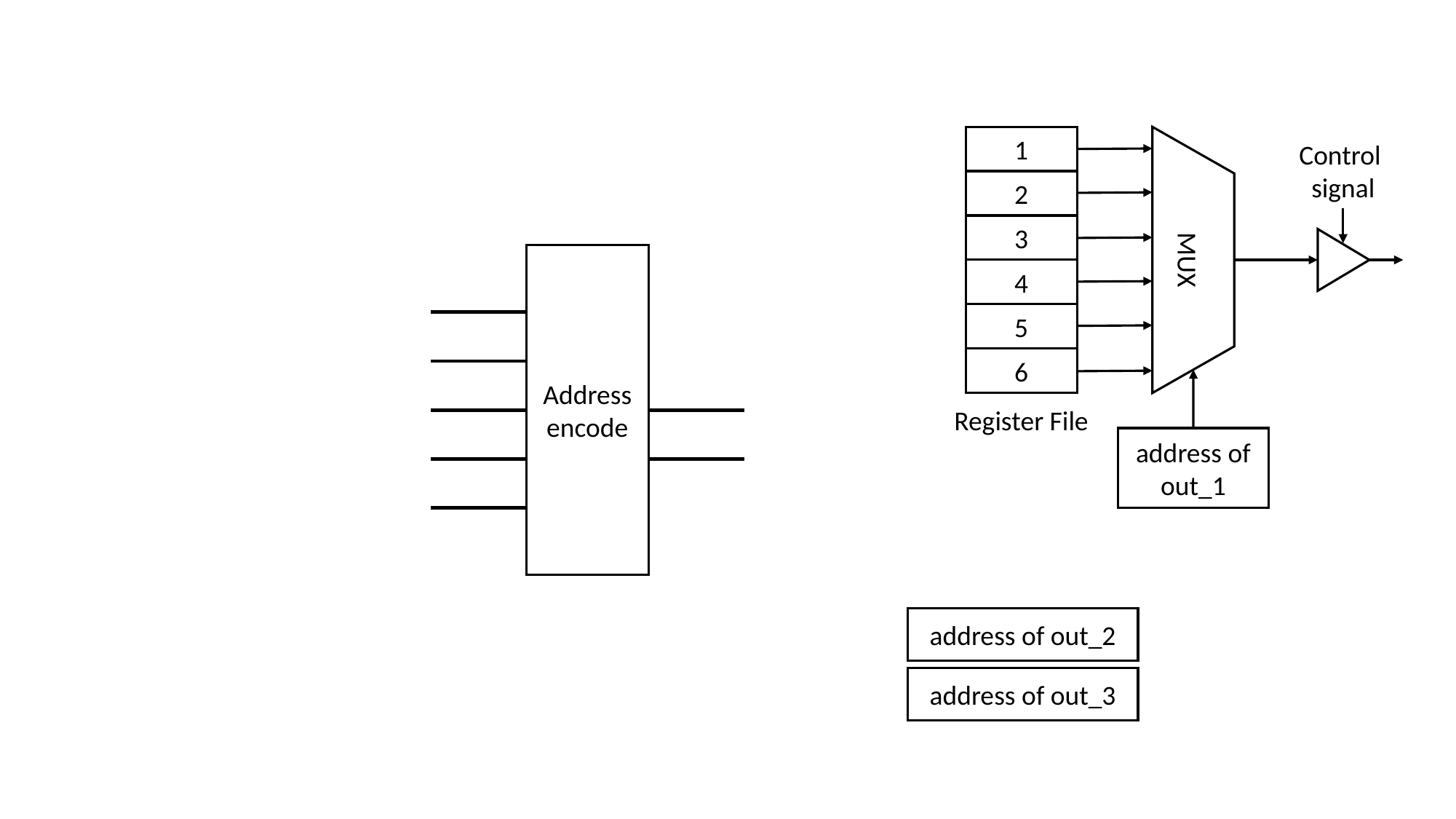

1
Control
signal
2
3
MUX

Addressencode
4
5
6
Register File
address of out_1
address of out_2
address of out_3